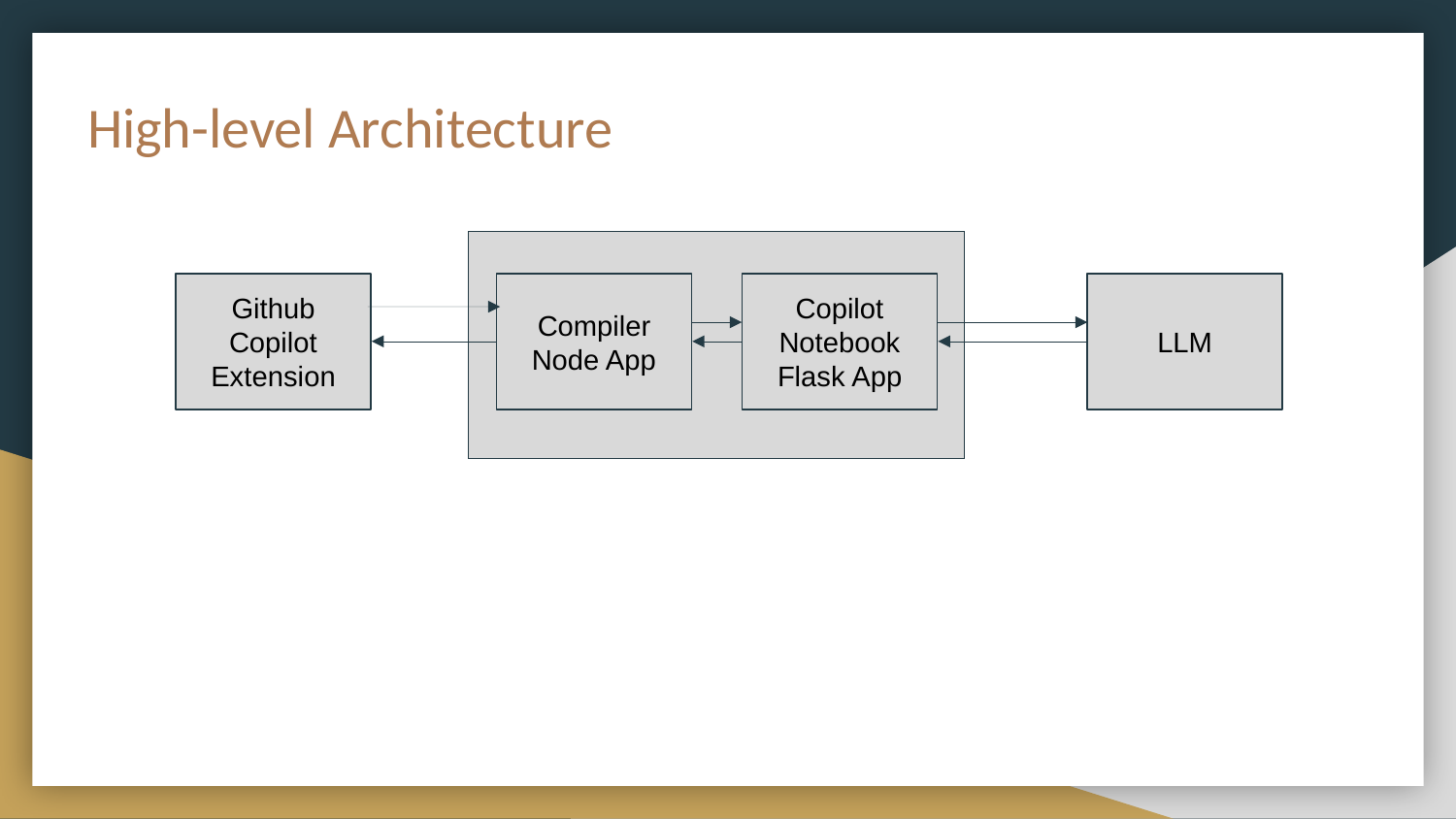

# High-level Architecture

Github Copilot Extension

Compiler Node App

Copilot Notebook Flask App

LLM